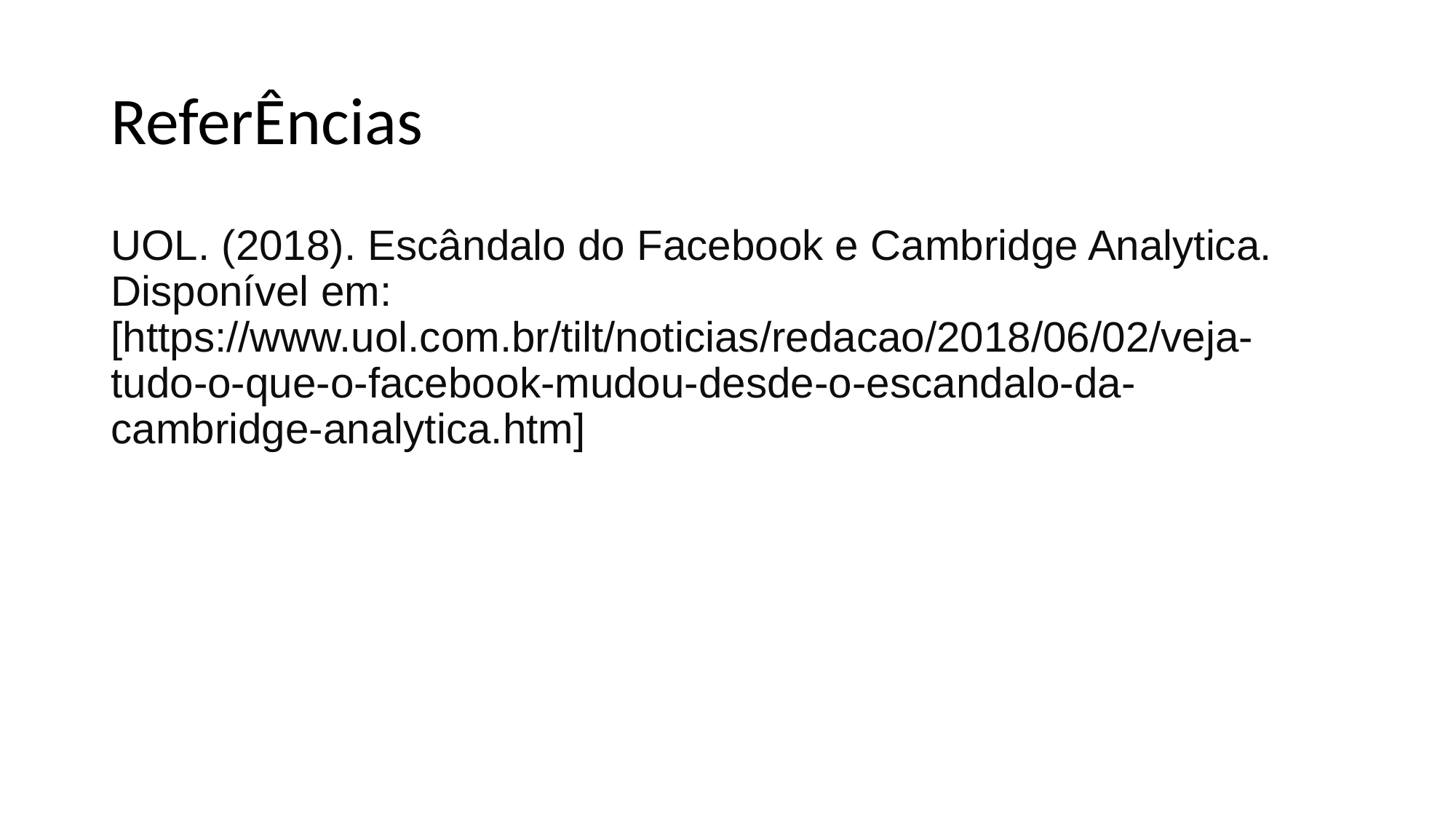

# ReferÊncias
UOL. (2018). Escândalo do Facebook e Cambridge Analytica. Disponível em: [https://www.uol.com.br/tilt/noticias/redacao/2018/06/02/veja-tudo-o-que-o-facebook-mudou-desde-o-escandalo-da-cambridge-analytica.htm]